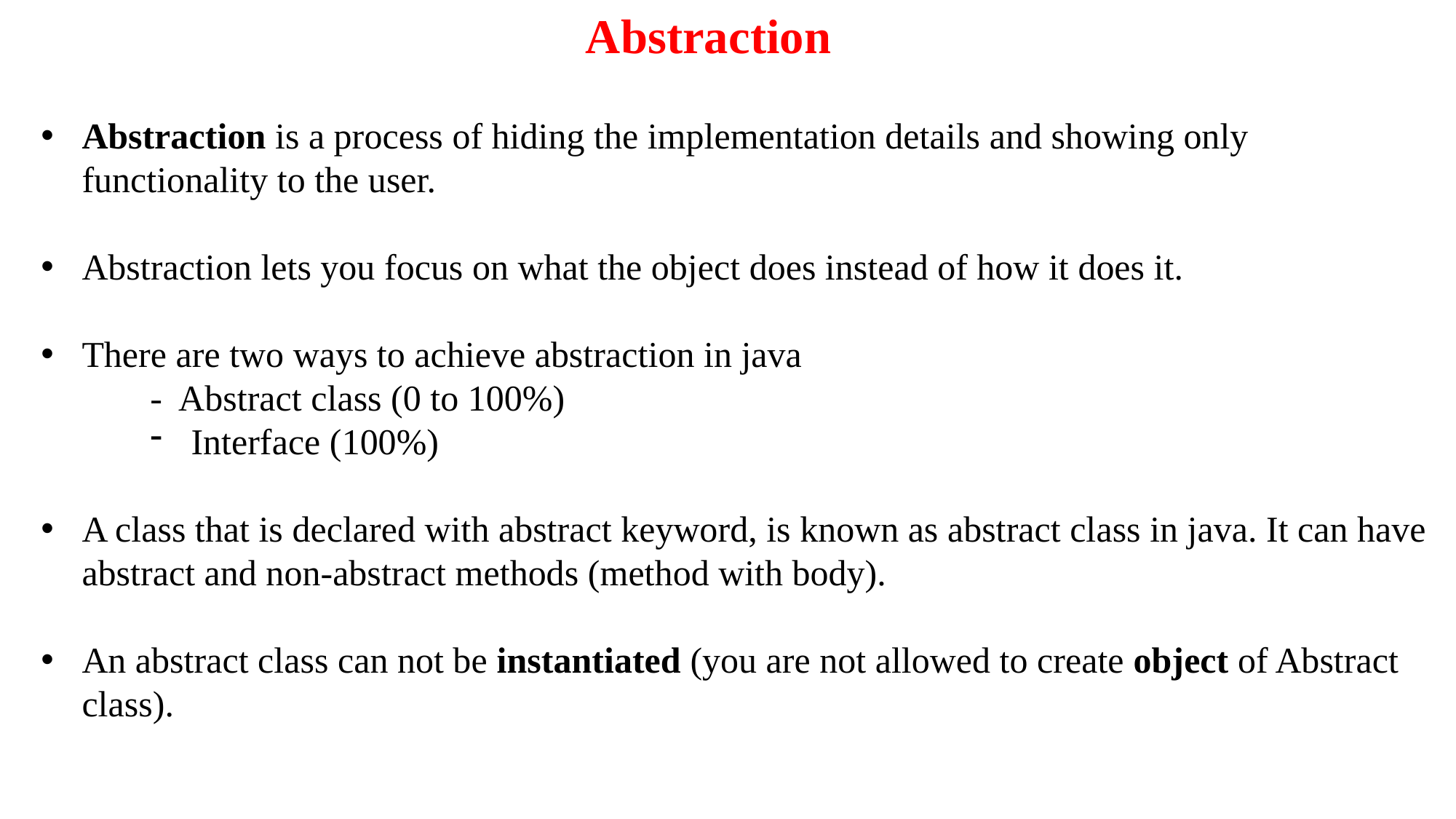

Abstraction
Abstraction is a process of hiding the implementation details and showing only functionality to the user.

Abstraction lets you focus on what the object does instead of how it does it.

There are two ways to achieve abstraction in java
-  Abstract class (0 to 100%)
Interface (100%)

A class that is declared with abstract keyword, is known as abstract class in java. It can have abstract and non-abstract methods (method with body).

An abstract class can not be instantiated (you are not allowed to create object of Abstract class).